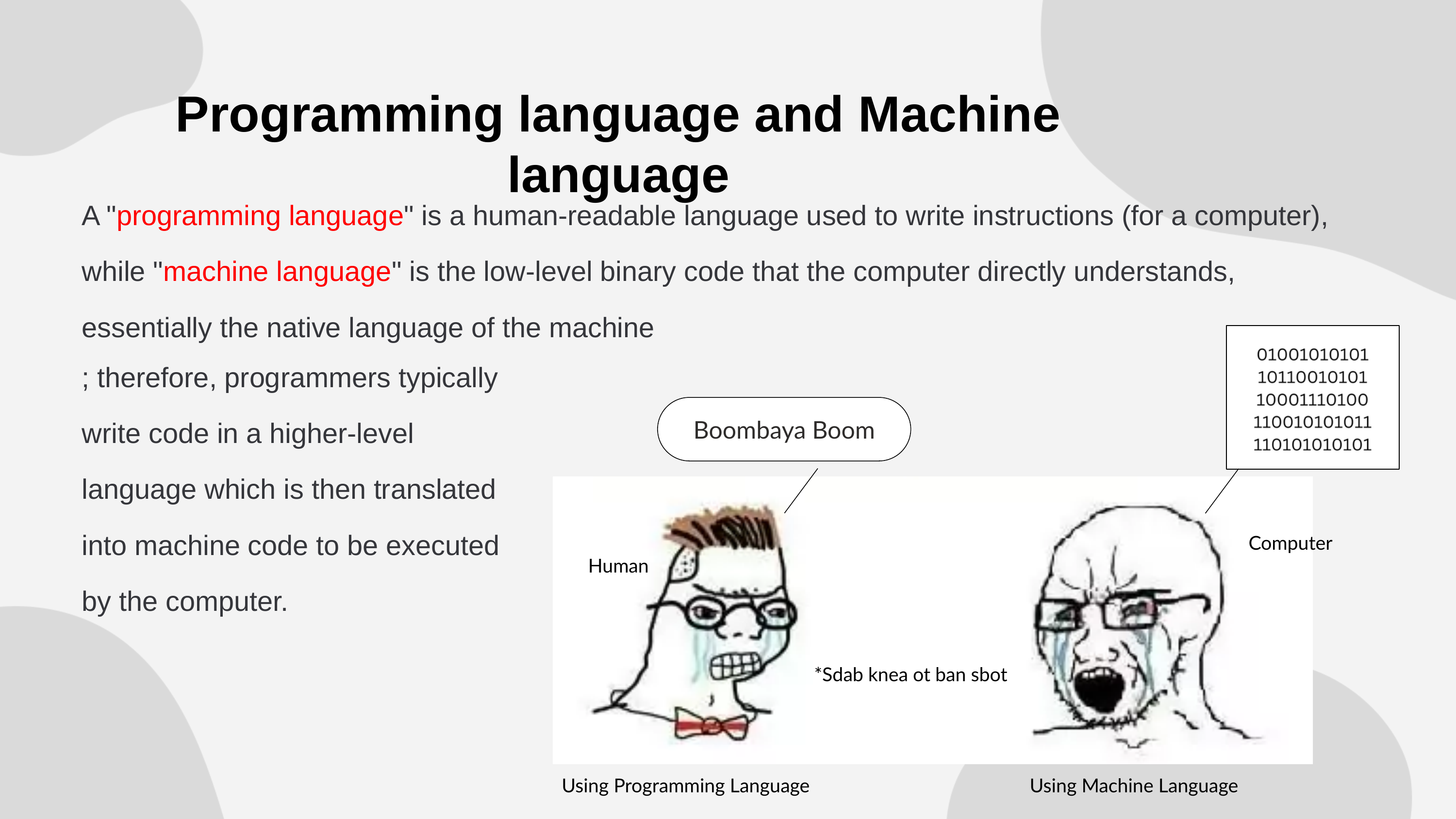

Programming language and Machine language
A "programming language" is a human-readable language used to write instructions (for a computer), while "machine language" is the low-level binary code that the computer directly understands, essentially the native language of the machine

; therefore, programmers typically write code in a higher-level language which is then translated into machine code to be executed by the computer.

Boombaya Boom

Computer
Human

*Sdab knea ot ban sbot
Using Programming Language
Using Machine Language